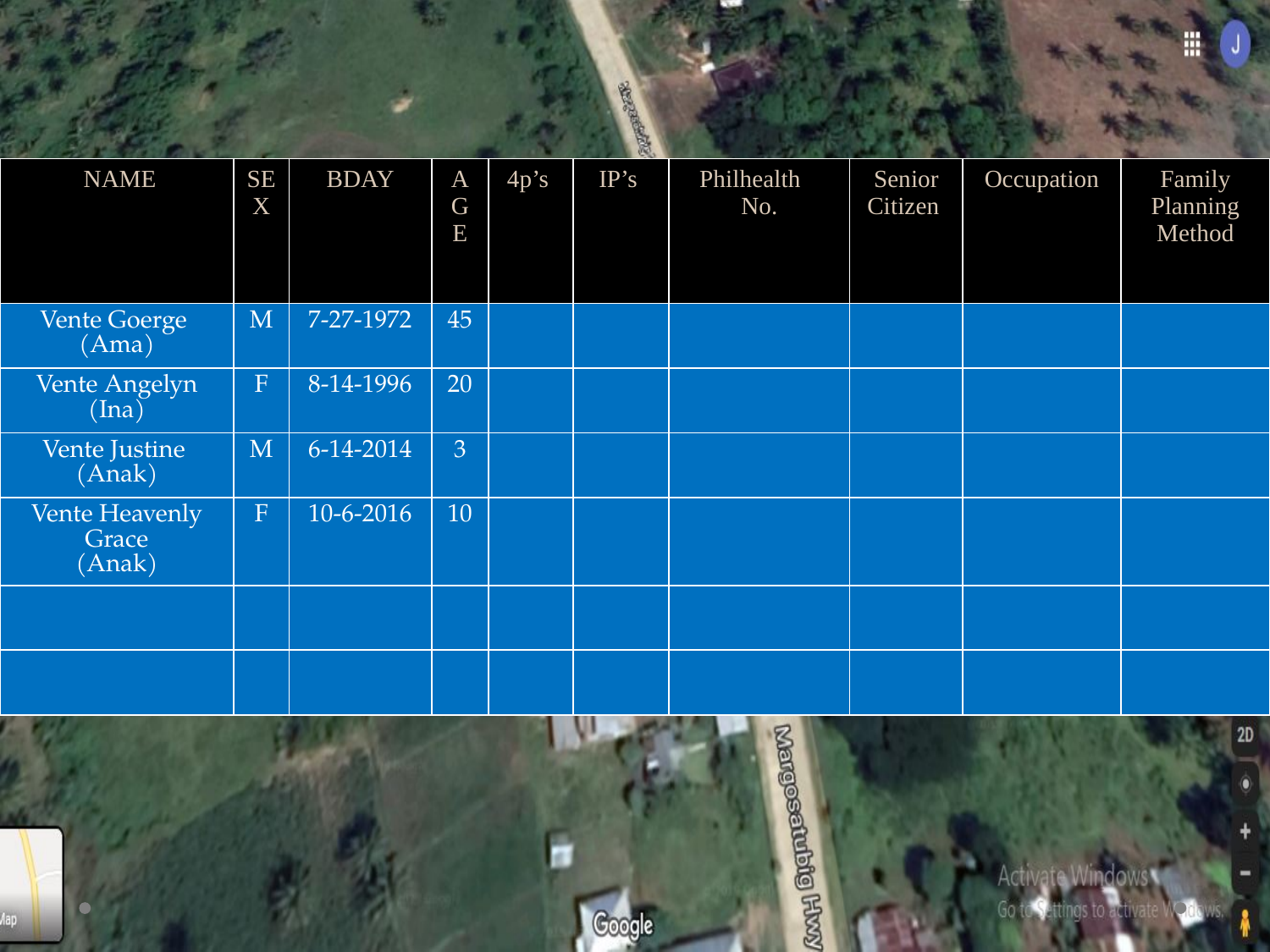

| NAME | SEX | BDAY | AGE | 4p’s | IP’s | Philhealth No. | Senior Citizen | Occupation | Family Planning Method |
| --- | --- | --- | --- | --- | --- | --- | --- | --- | --- |
| Vente Goerge (Ama) | M | 7-27-1972 | 45 |  |  |  |  |  |  |
| Vente Angelyn (Ina) | F | 8-14-1996 | 20 |  |  |  |  |  |  |
| Vente Justine (Anak) | M | 6-14-2014 | 3 |  |  |  |  |  |  |
| Vente Heavenly Grace (Anak) | F | 10-6-2016 | 10 |  |  |  |  |  |  |
|  |  |  |  |  |  |  |  |  |  |
|  |  |  |  |  |  |  |  |  |  |